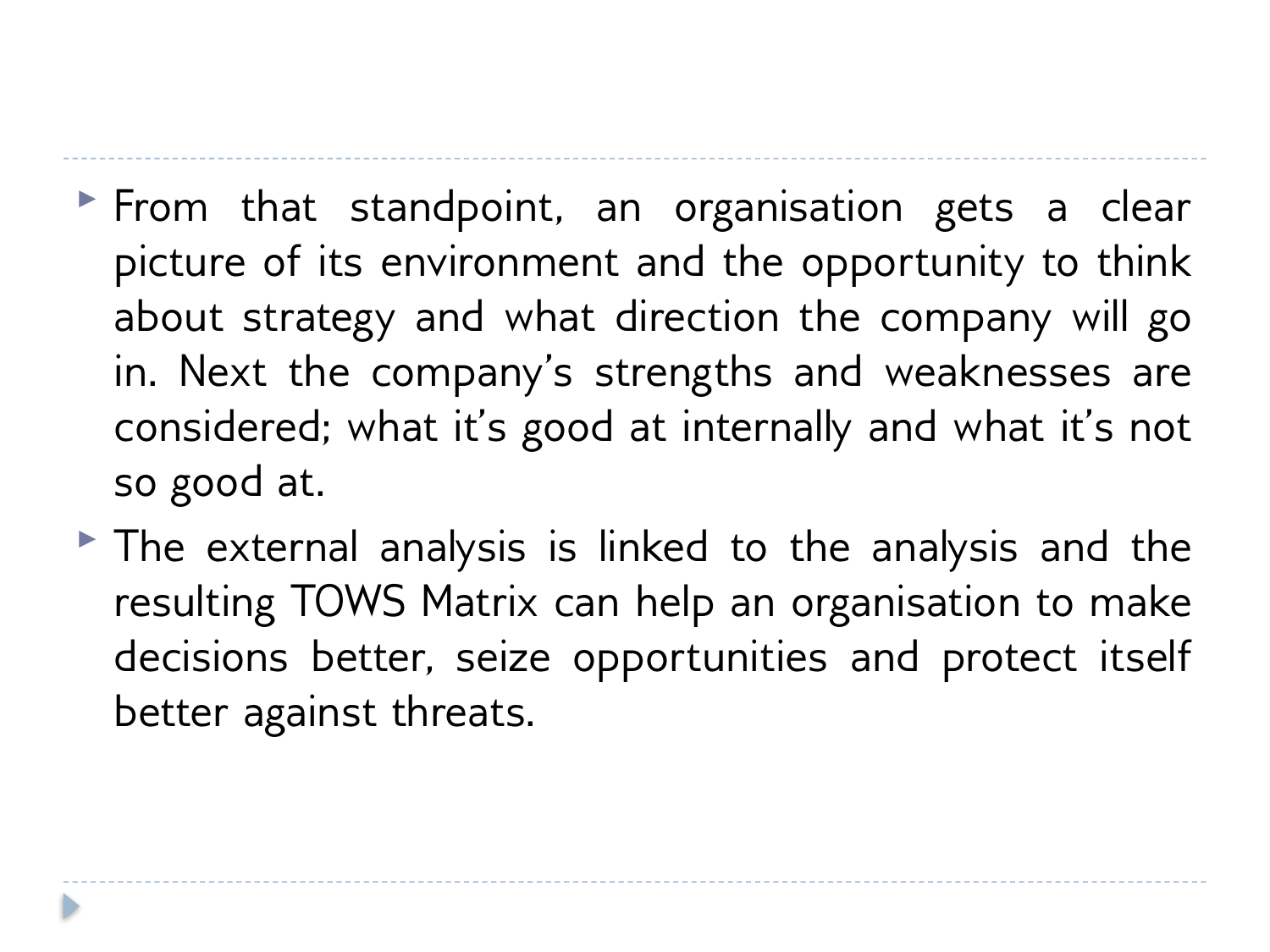

#
From that standpoint, an organisation gets a clear picture of its environment and the opportunity to think about strategy and what direction the company will go in. Next the company’s strengths and weaknesses are considered; what it’s good at internally and what it’s not so good at.
The external analysis is linked to the analysis and the resulting TOWS Matrix can help an organisation to make decisions better, seize opportunities and protect itself better against threats.